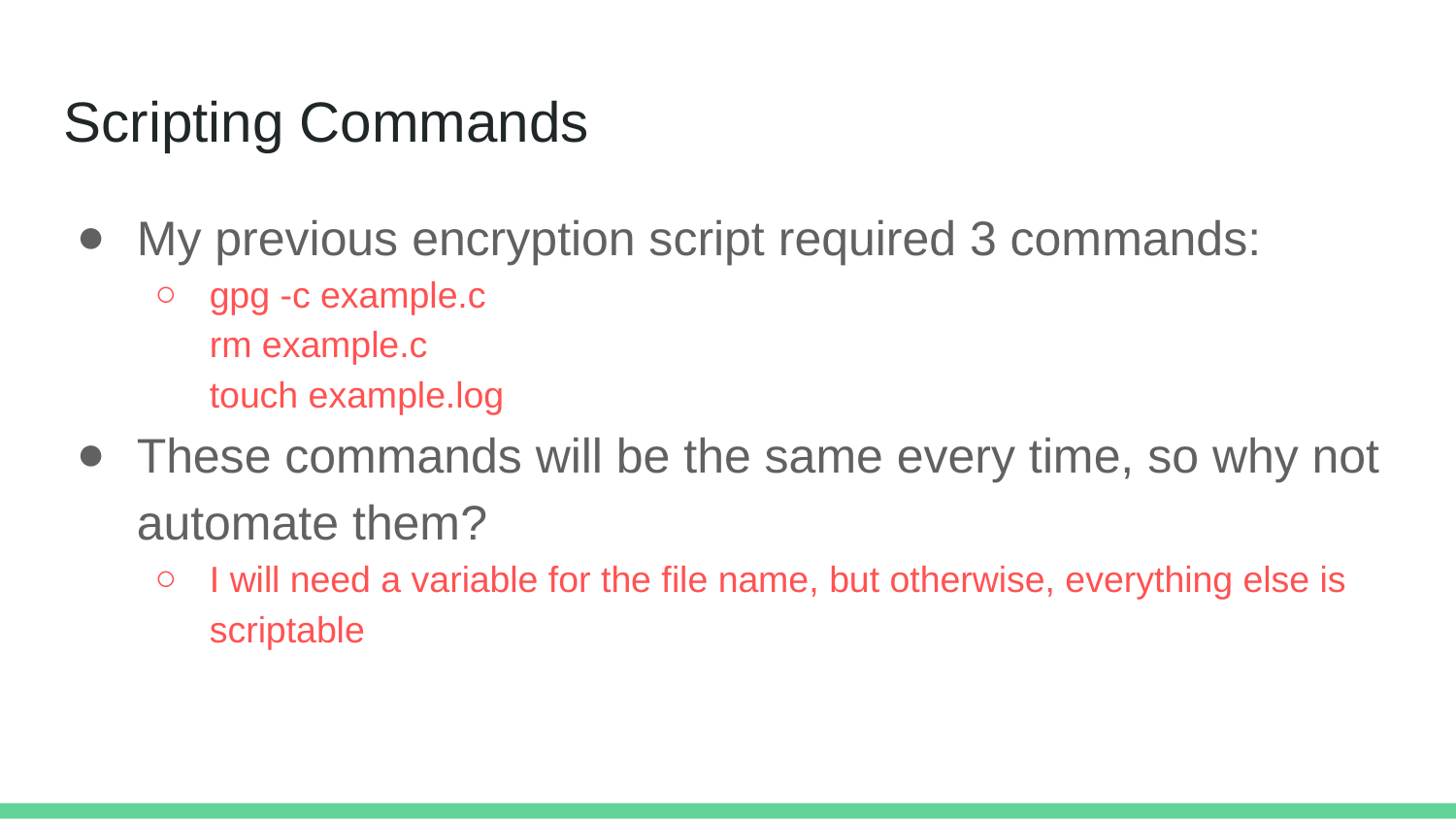

Scripting Commands
My previous encryption script required 3 commands:
gpg -c example.c
rm example.c
touch example.log
These commands will be the same every time, so why not automate them?
I will need a variable for the file name, but otherwise, everything else is scriptable